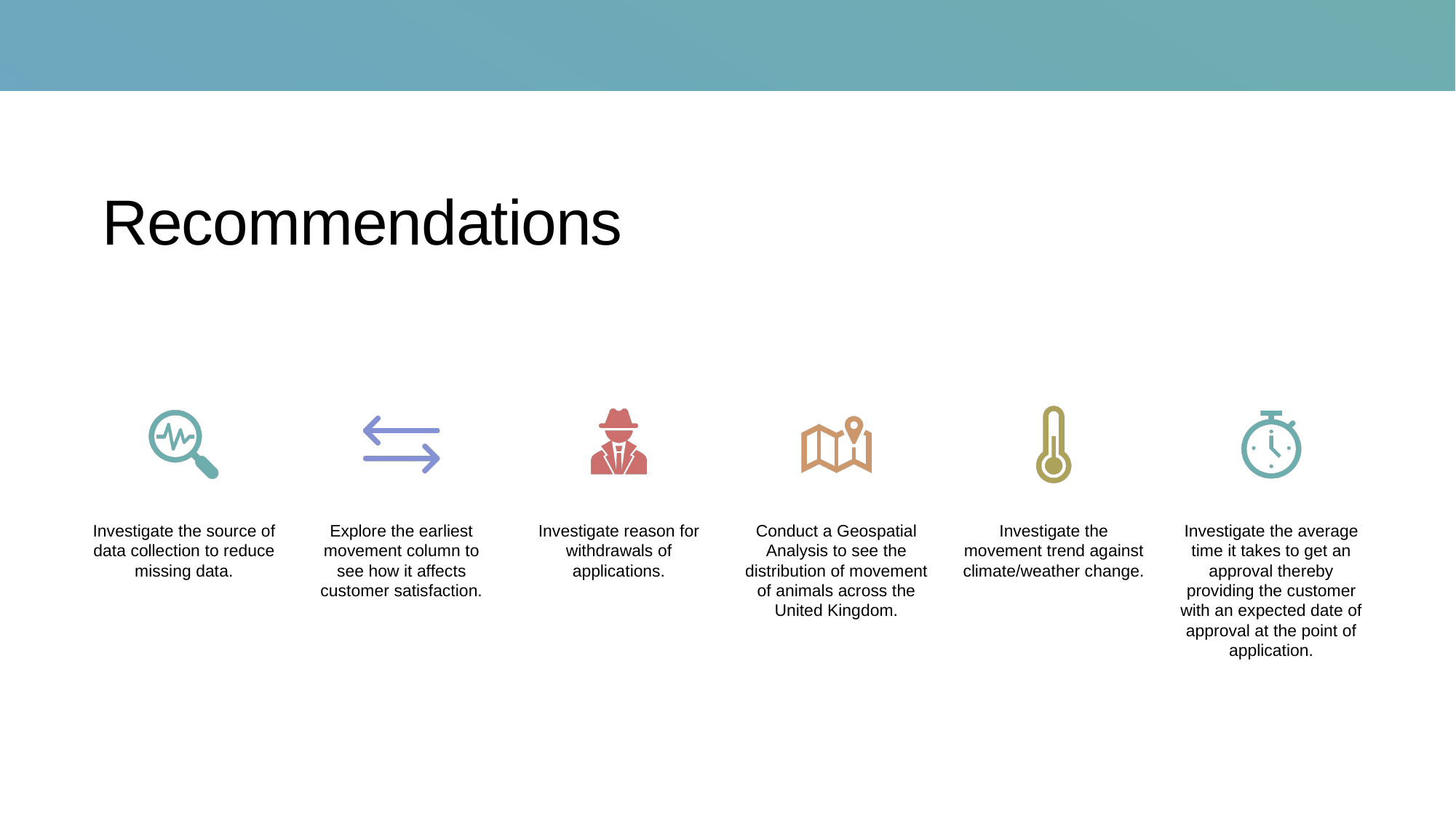

# Recommendations
Investigate the source of data collection to reduce missing data.
Explore the earliest movement column to see how it affects customer satisfaction.
Investigate reason for withdrawals of applications.
Conduct a Geospatial Analysis to see the distribution of movement of animals across the United Kingdom.
Investigate the movement trend against climate/weather change.
Investigate the average time it takes to get an approval thereby providing the customer with an expected date of approval at the point of application.